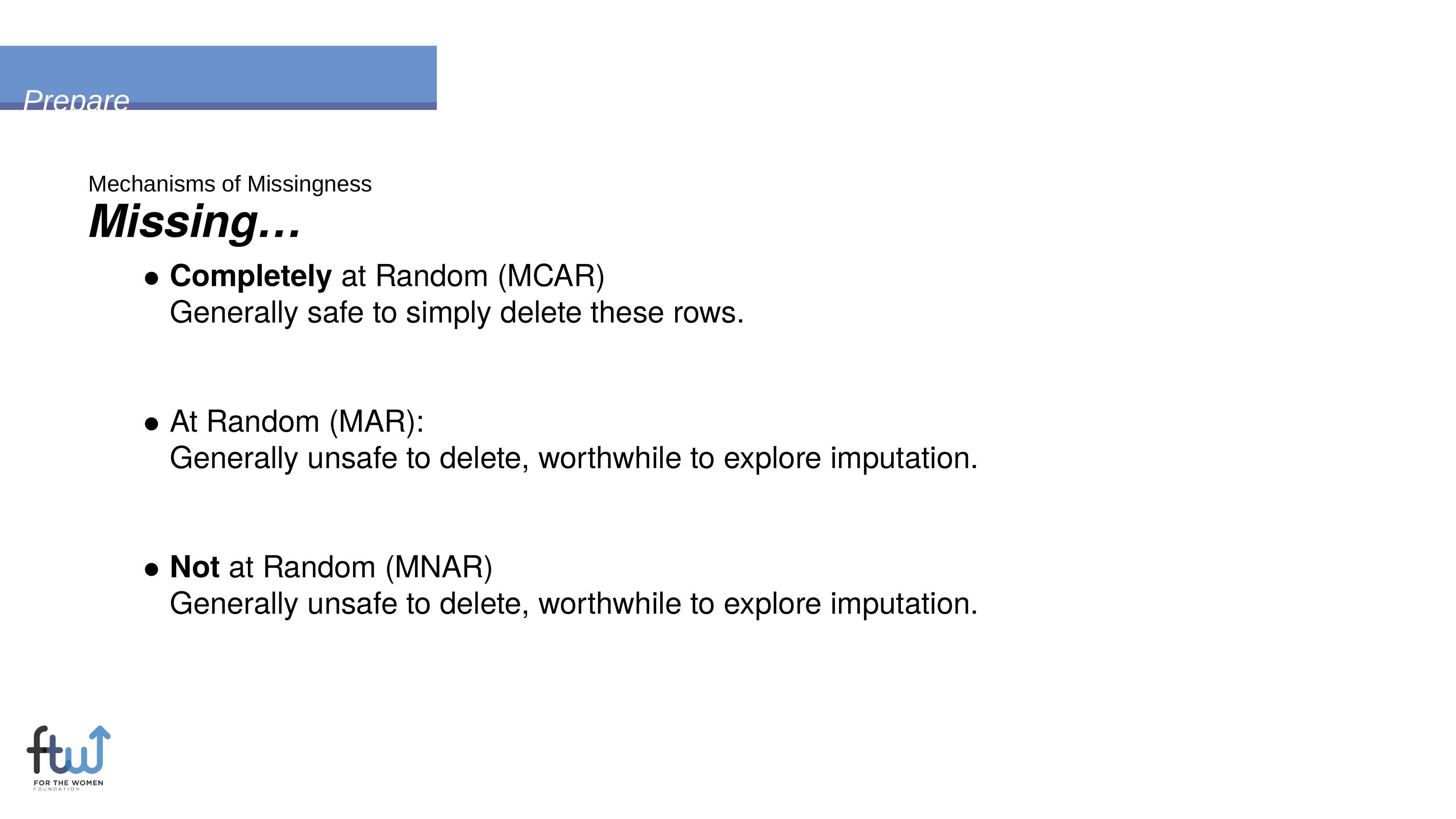

Prepare
Mechanisms of Missingness
Missing…
Completely at Random (MCAR)
Generally safe to simply delete these rows.

At Random (MAR):
Generally unsafe to delete, worthwhile to explore imputation.

Not at Random (MNAR)
Generally unsafe to delete, worthwhile to explore imputation.